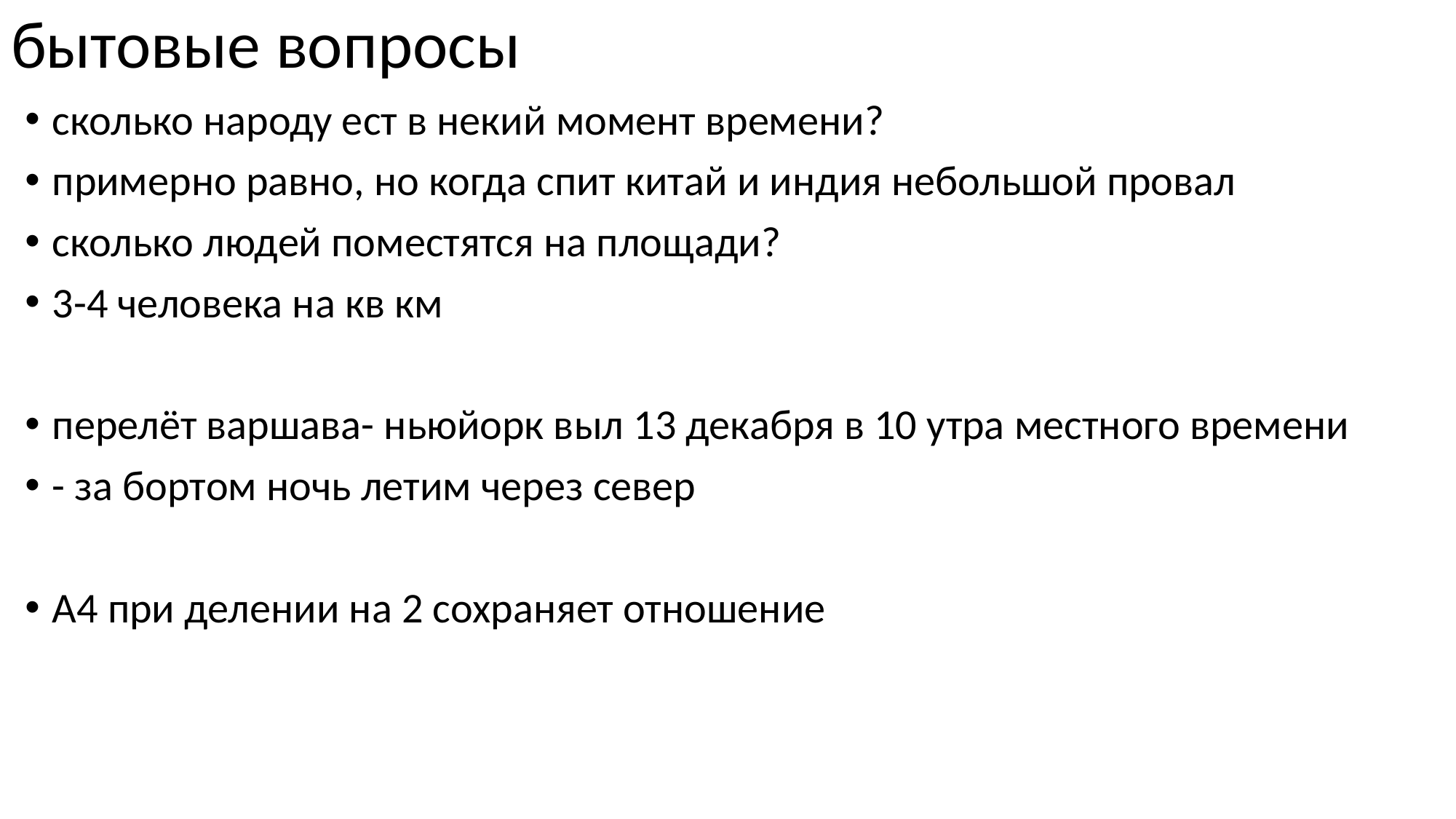

# бытовые вопросы
сколько народу ест в некий момент времени?
примерно равно, но когда спит китай и индия небольшой провал
сколько людей поместятся на площади?
3-4 человека на кв км

перелёт варшава- ньюйорк выл 13 декабря в 10 утра местного времени
- за бортом ночь летим через север

A4 при делении на 2 сохраняет отношение